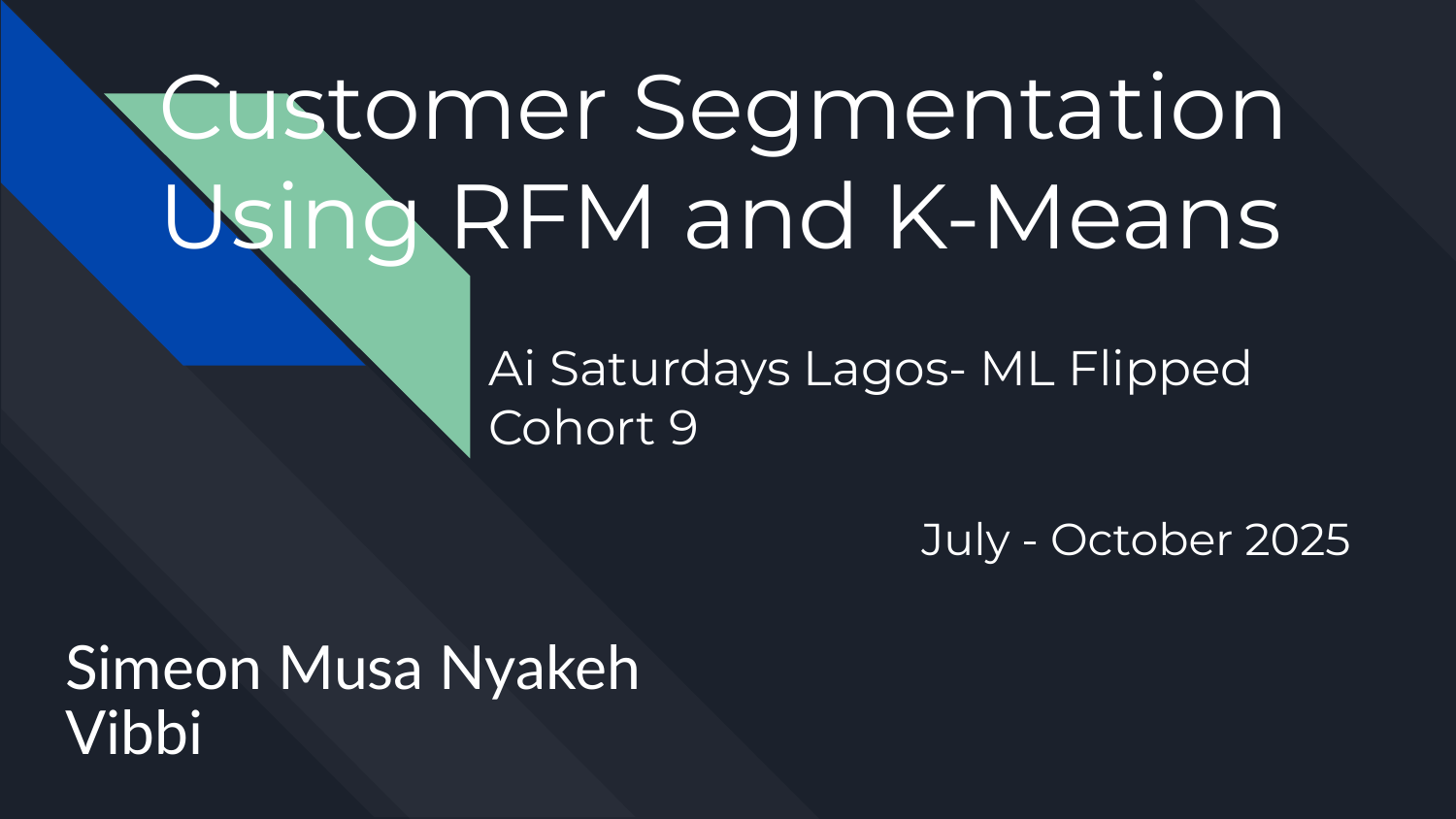

# Customer Segmentation Using RFM and K-Means

Ai Saturdays Lagos- ML Flipped Cohort 9

July - October 2025
Simeon Musa Nyakeh Vibbi